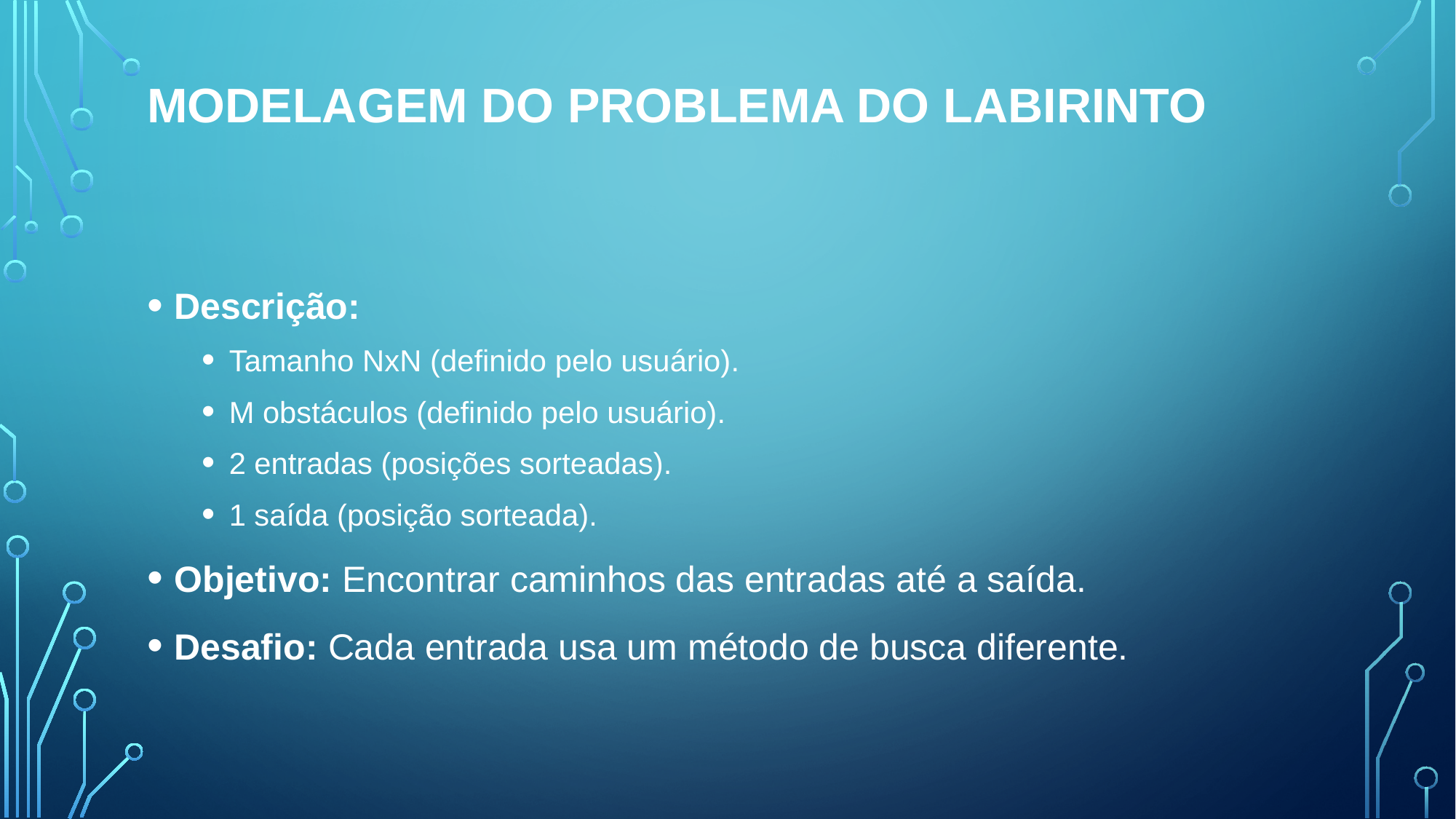

# Modelagem do Problema do Labirinto
Descrição:
Tamanho NxN (definido pelo usuário).
M obstáculos (definido pelo usuário).
2 entradas (posições sorteadas).
1 saída (posição sorteada).
Objetivo: Encontrar caminhos das entradas até a saída.
Desafio: Cada entrada usa um método de busca diferente.